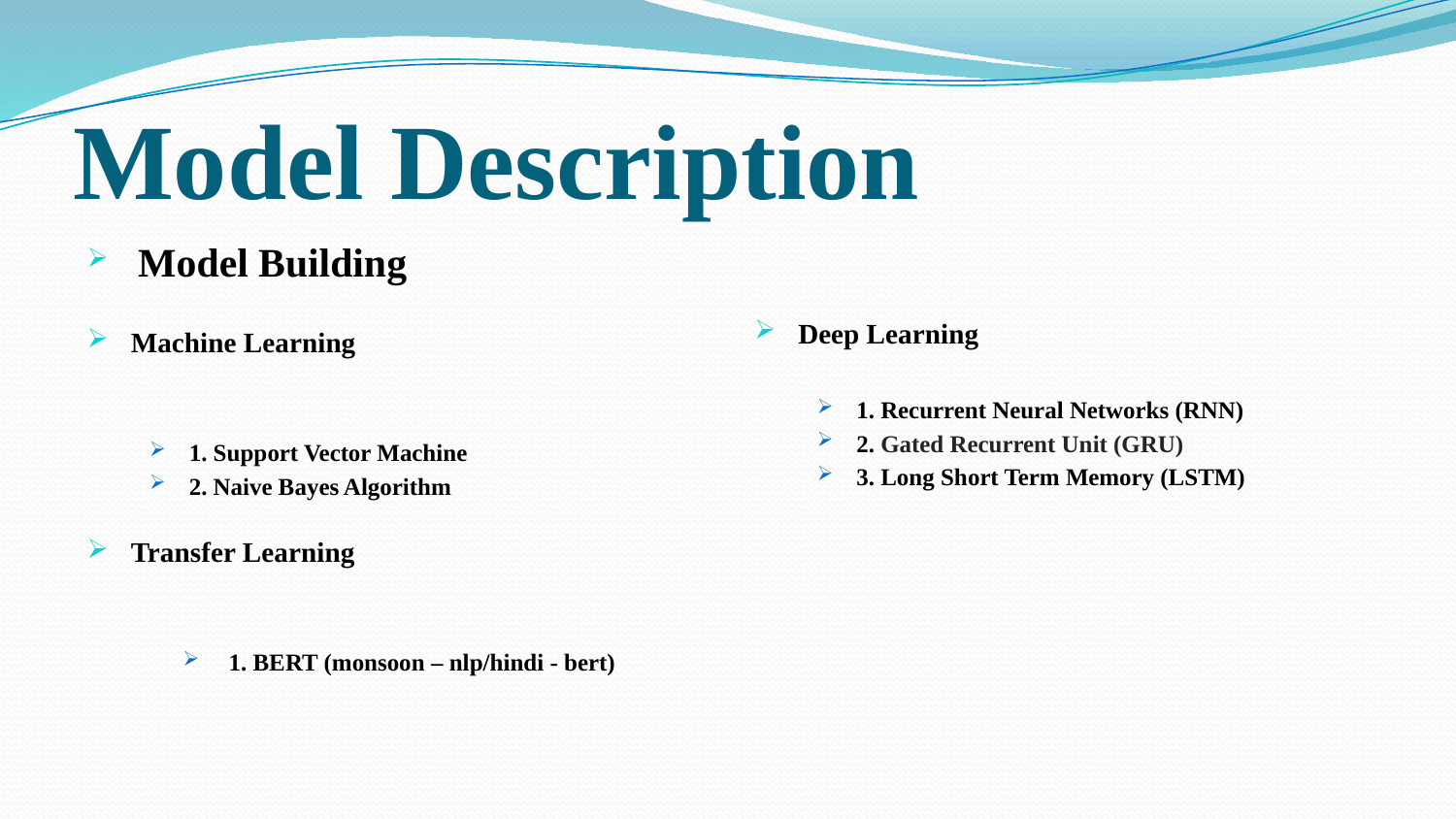

# Model Description
 Model Building
Machine Learning

1. Support Vector Machine
2. Naive Bayes Algorithm
Transfer Learning

   1. BERT (monsoon – nlp/hindi - bert)

Deep Learning

1. Recurrent Neural Networks (RNN)
2. Gated Recurrent Unit (GRU)
3. Long Short Term Memory (LSTM)